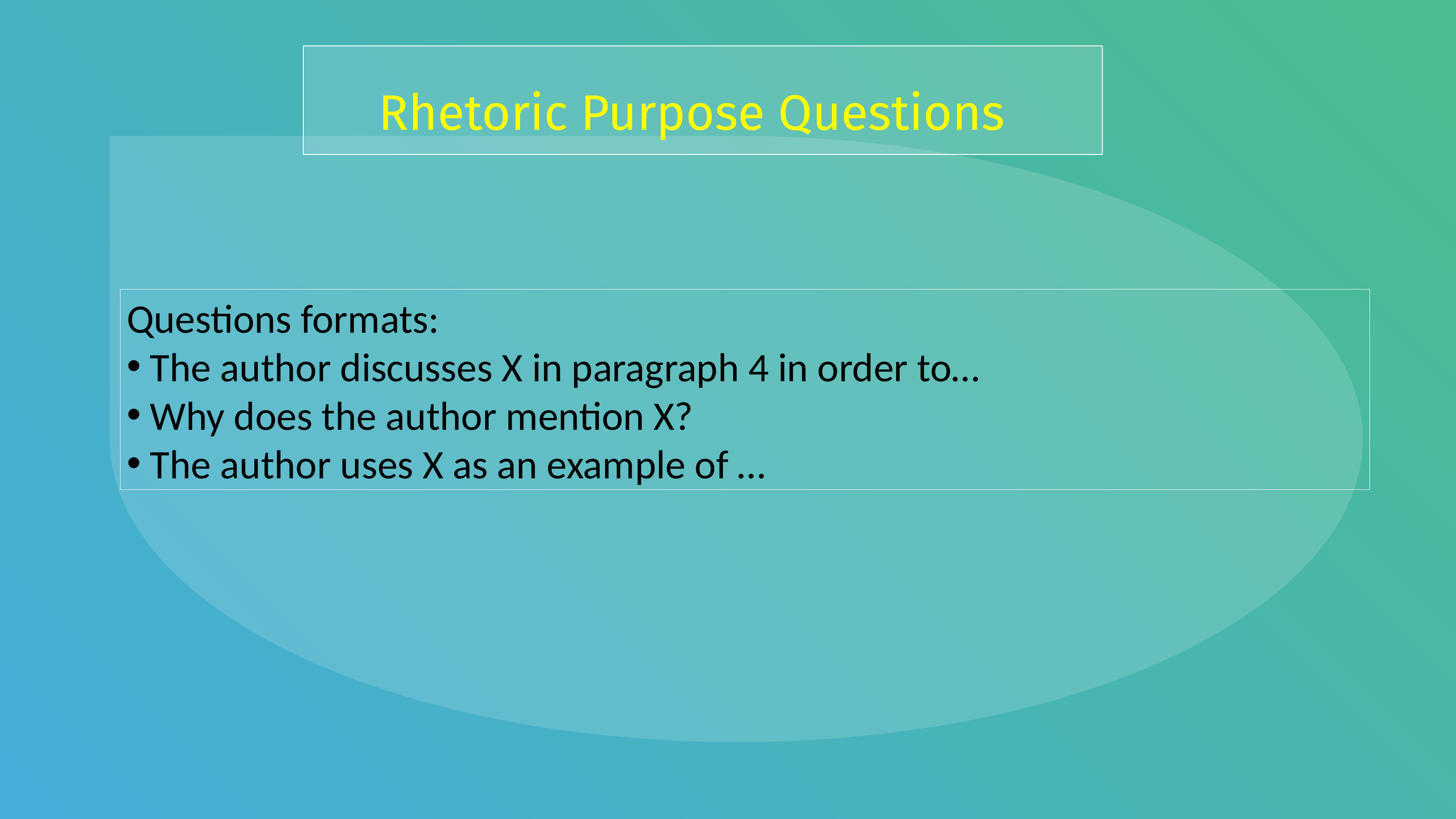

Rhetoric Purpose Questions

Questions formats:
 The author discusses X in paragraph 4 in order to…
 Why does the author mention X?
 The author uses X as an example of …